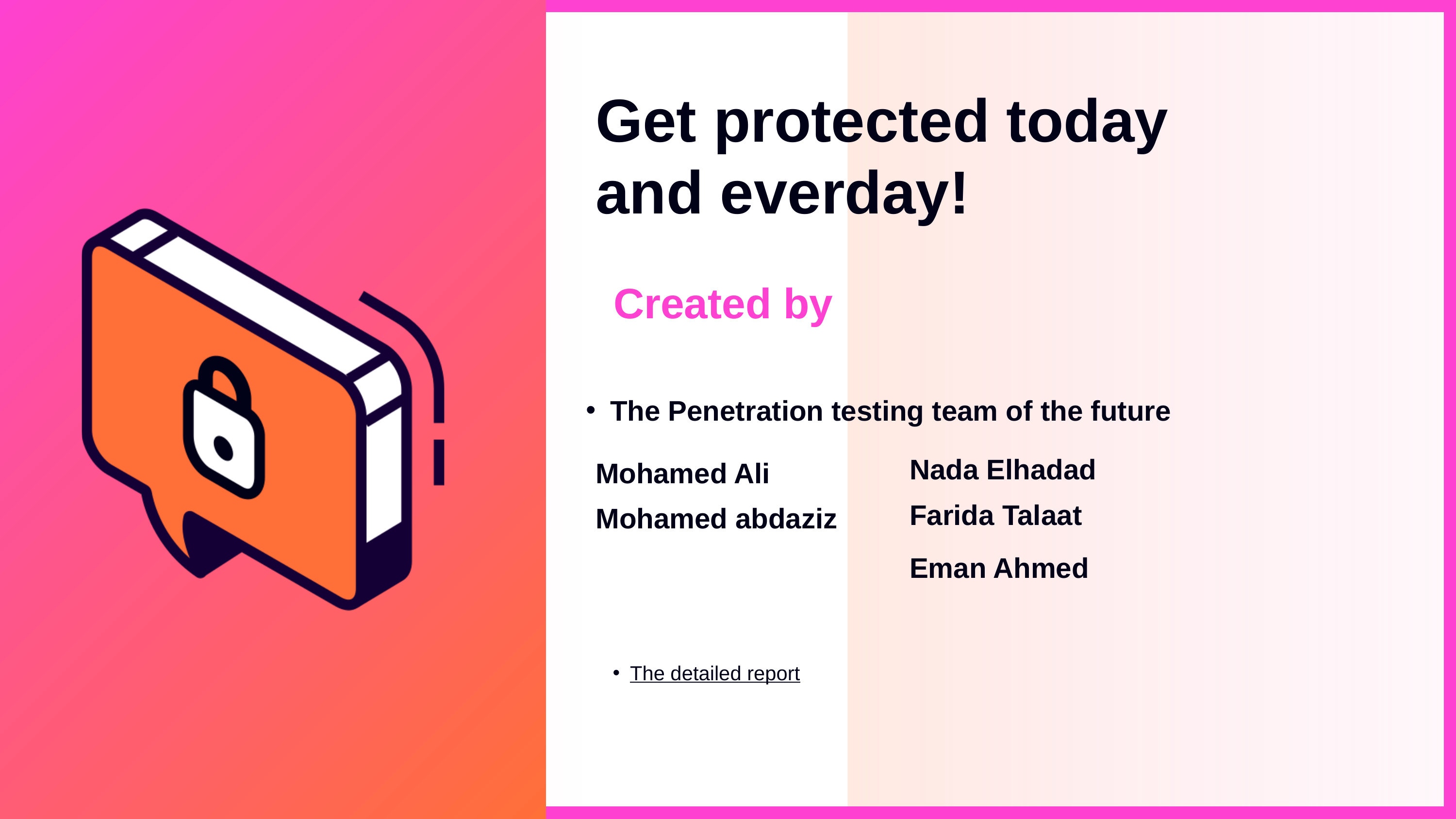

Get protected today and everday!

Created by
The Penetration testing team of the future
Nada Elhadad
Mohamed Ali
Farida Talaat
Mohamed abdaziz
Eman Ahmed
The detailed report